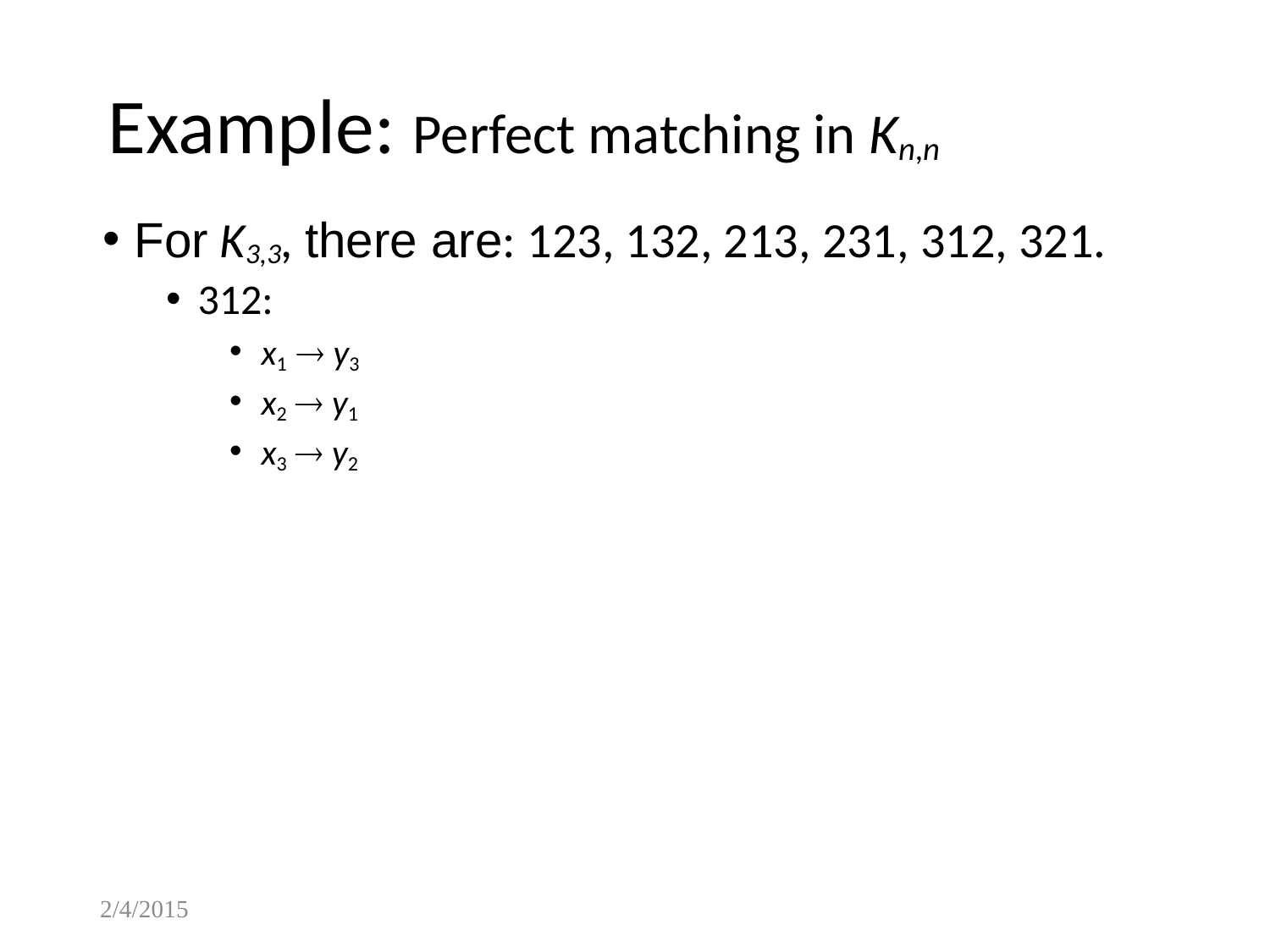

# Example: Perfect matching in Kn,n
For K3,3, there are: 123, 132, 213, 231, 312, 321.
312:
x1  → y3
x2 → y1
x3 → y2
2/4/2015